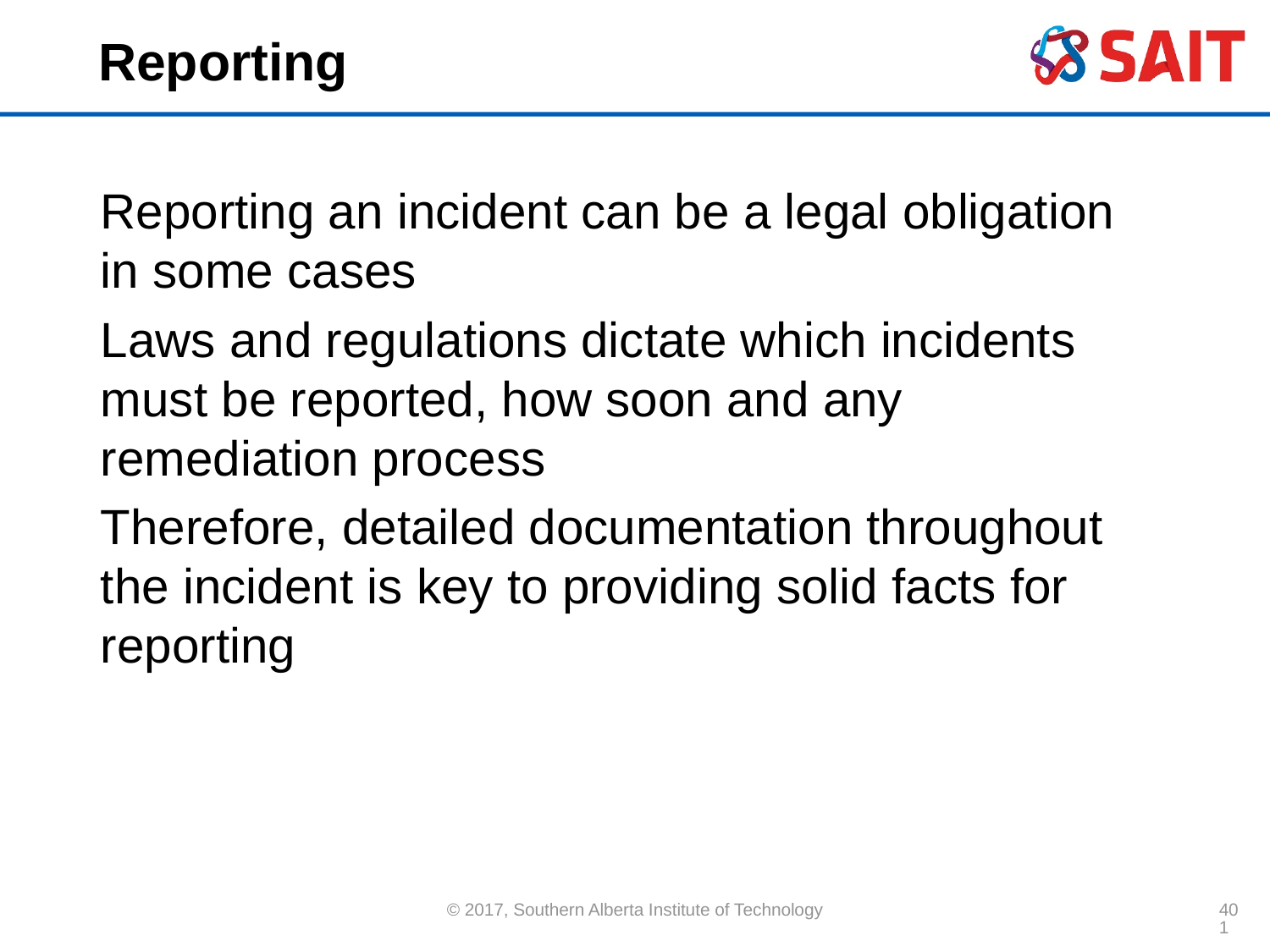

# Reporting
Reporting an incident can be a legal obligation in some cases
Laws and regulations dictate which incidents must be reported, how soon and any remediation process
Therefore, detailed documentation throughout the incident is key to providing solid facts for reporting